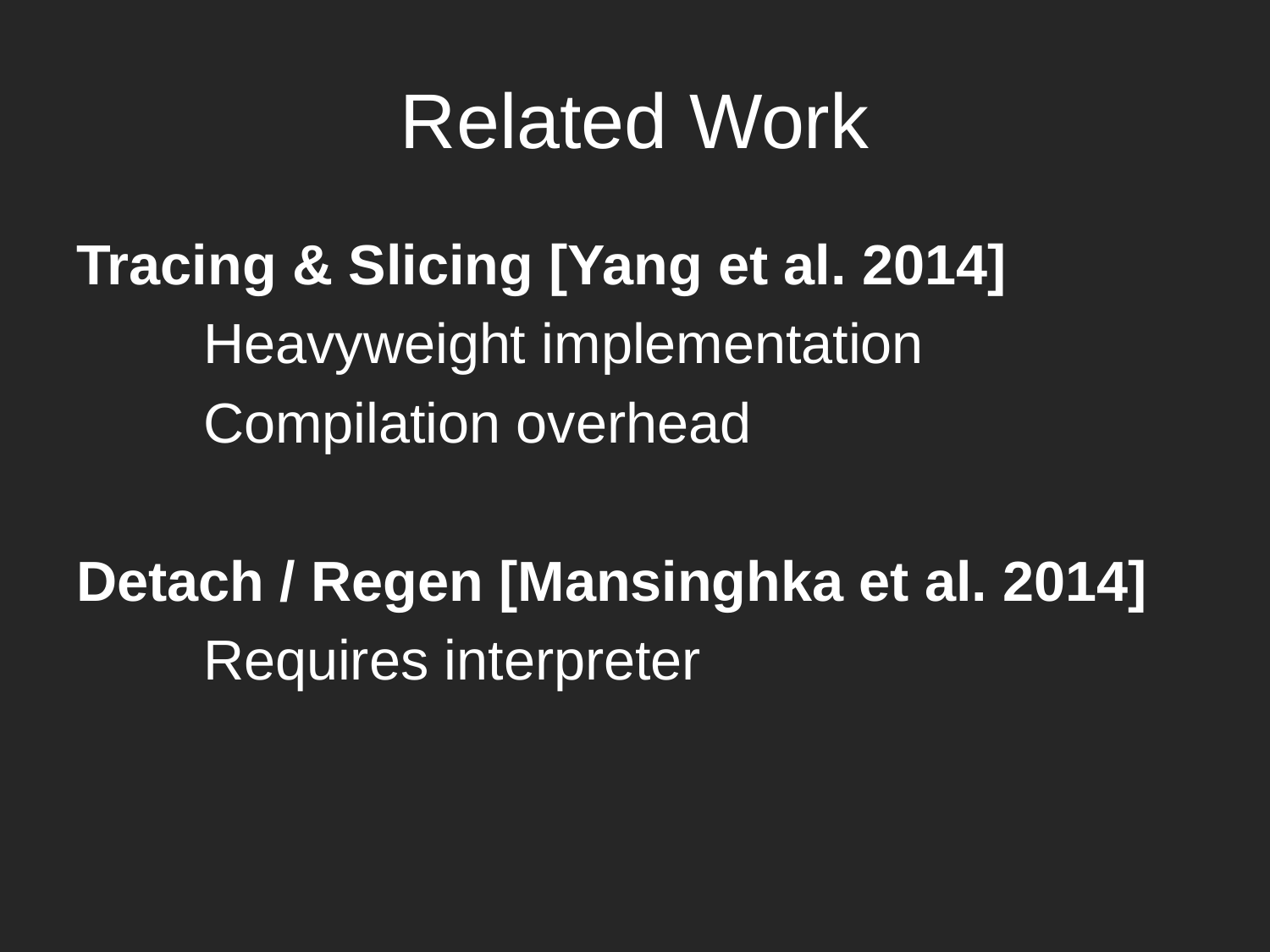

# Related Work
Tracing & Slicing [Yang et al. 2014]
	Heavyweight implementation
	Compilation overhead

Detach / Regen [Mansinghka et al. 2014]
	Requires interpreter